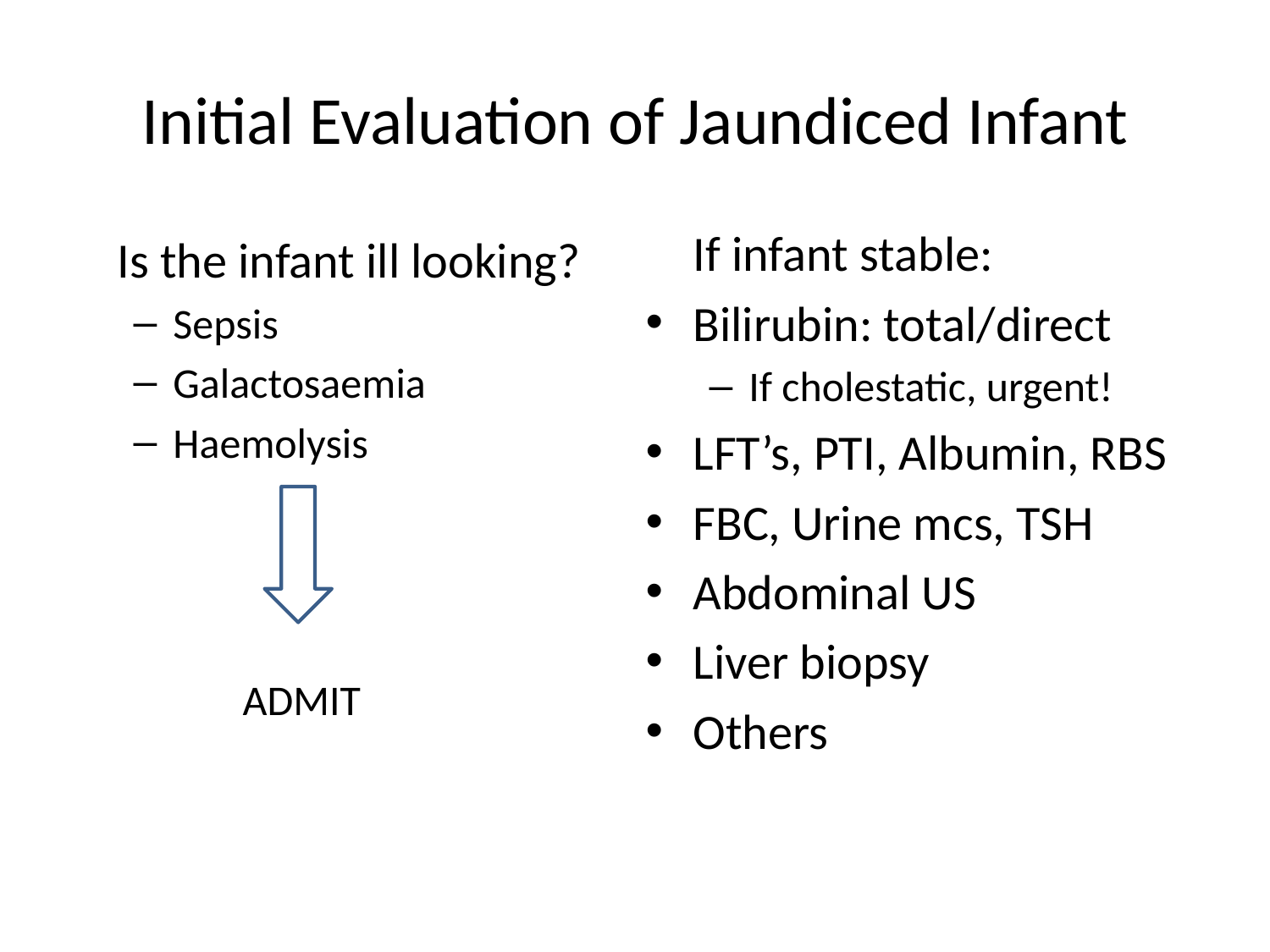

# Initial Evaluation of Jaundiced Infant
	Is the infant ill looking?
Sepsis
Galactosaemia
Haemolysis
	If infant stable:
Bilirubin: total/direct
If cholestatic, urgent!
LFT’s, PTI, Albumin, RBS
FBC, Urine mcs, TSH
Abdominal US
Liver biopsy
Others

ADMIT